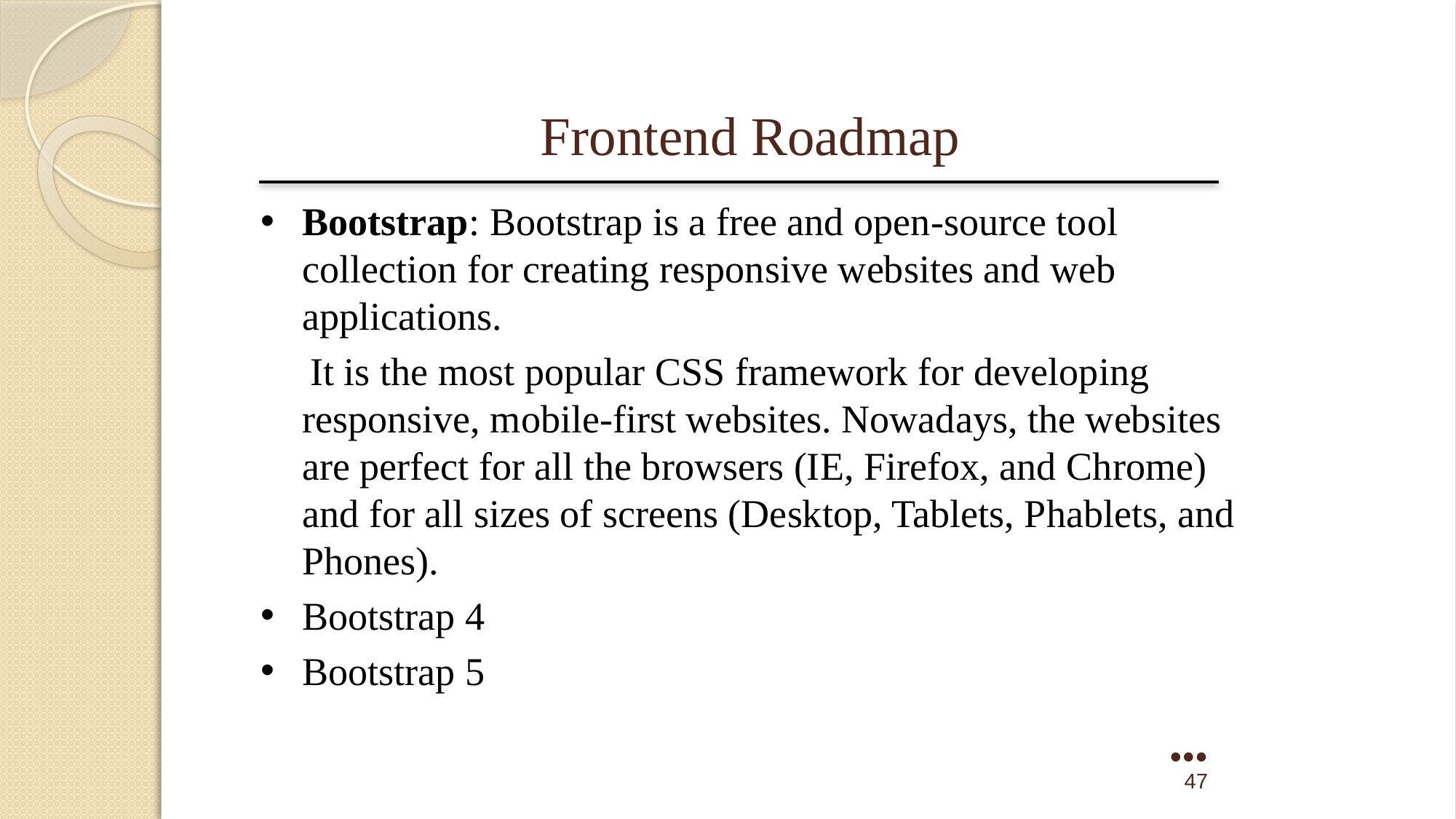

Frontend Roadmap
Bootstrap: Bootstrap is a free and open-source tool collection for creating responsive websites and web applications.
     It is the most popular CSS framework for developing responsive, mobile-first websites. Nowadays, the websites are perfect for all the browsers (IE, Firefox, and Chrome) and for all sizes of screens (Desktop, Tablets, Phablets, and Phones).
Bootstrap 4
Bootstrap 5
●●●
47